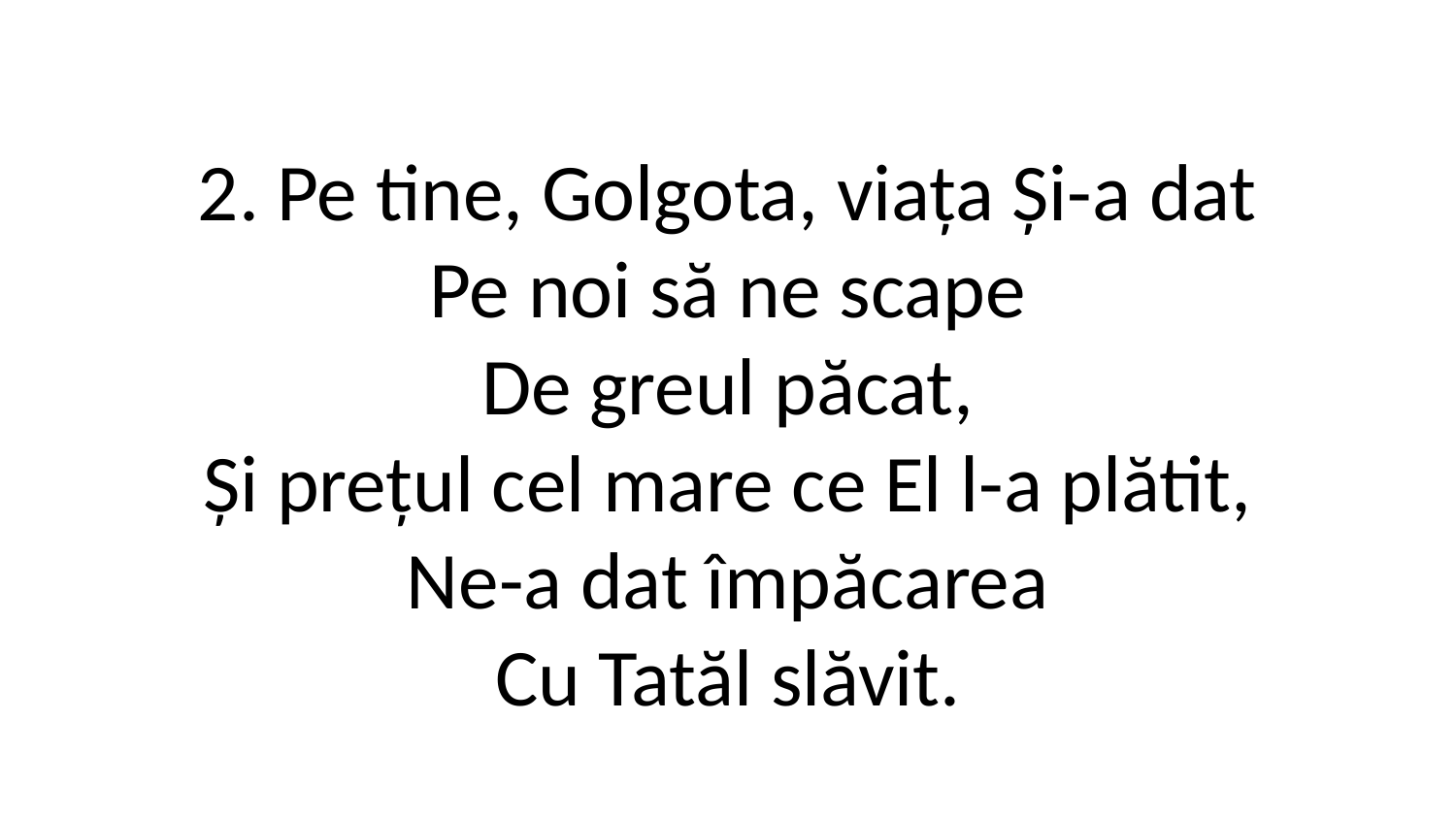

2. Pe tine, Golgota, viața Și-a dat
Pe noi să ne scape
De greul păcat,
Și prețul cel mare ce El l-a plătit,
Ne-a dat împăcarea
Cu Tatăl slăvit.